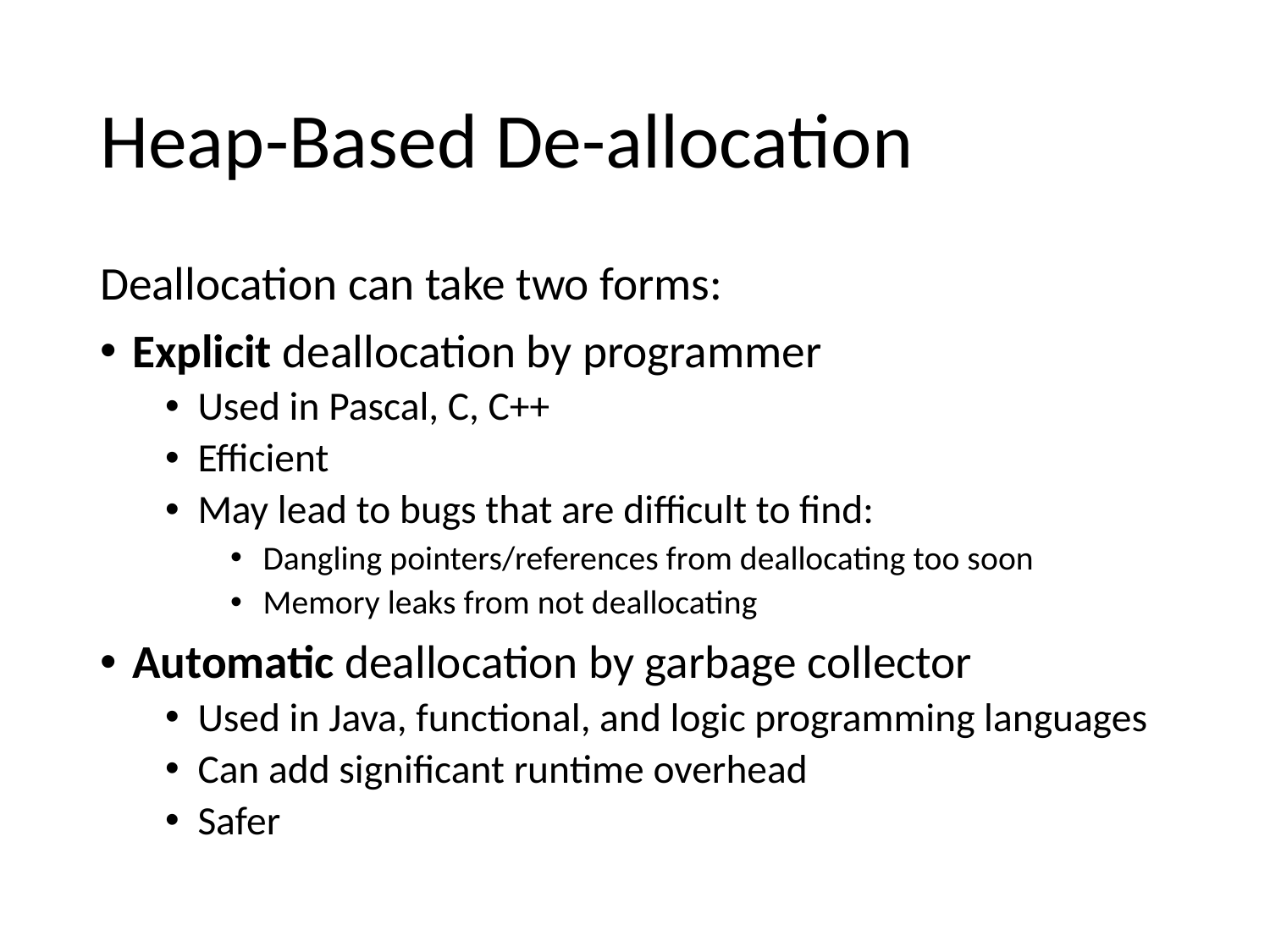

# Heap-Based De-allocation
Deallocation can take two forms:
Explicit deallocation by programmer
Used in Pascal, C, C++
Efficient
May lead to bugs that are difficult to find:
Dangling pointers/references from deallocating too soon
Memory leaks from not deallocating
Automatic deallocation by garbage collector
Used in Java, functional, and logic programming languages
Can add significant runtime overhead
Safer